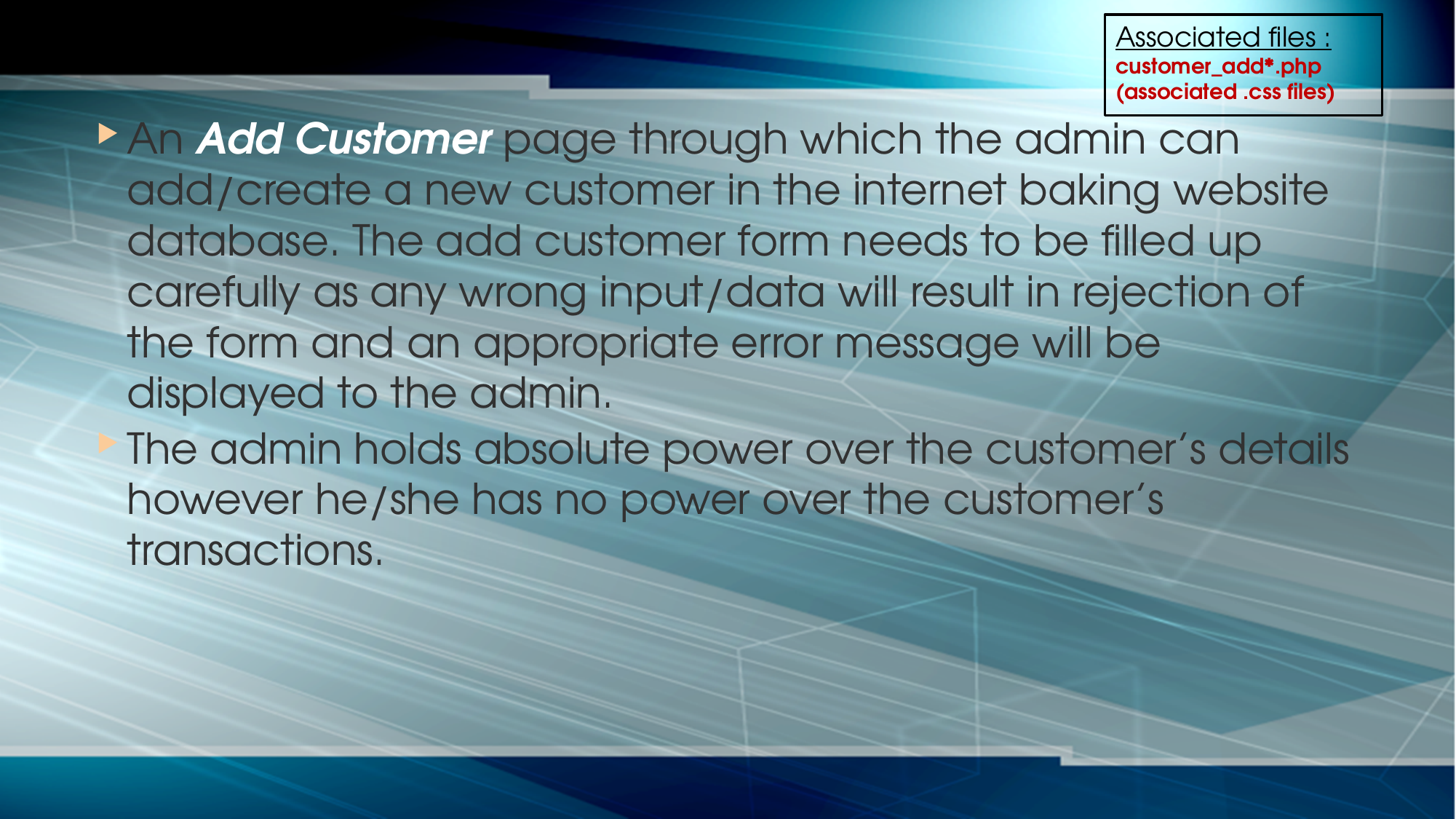

Associated files :
customer_add*.php (associated .css files)
An Add Customer page through which the admin can add/create a new customer in the internet baking website database. The add customer form needs to be filled up carefully as any wrong input/data will result in rejection of the form and an appropriate error message will be displayed to the admin.
The admin holds absolute power over the customer’s details however he/she has no power over the customer’s transactions.